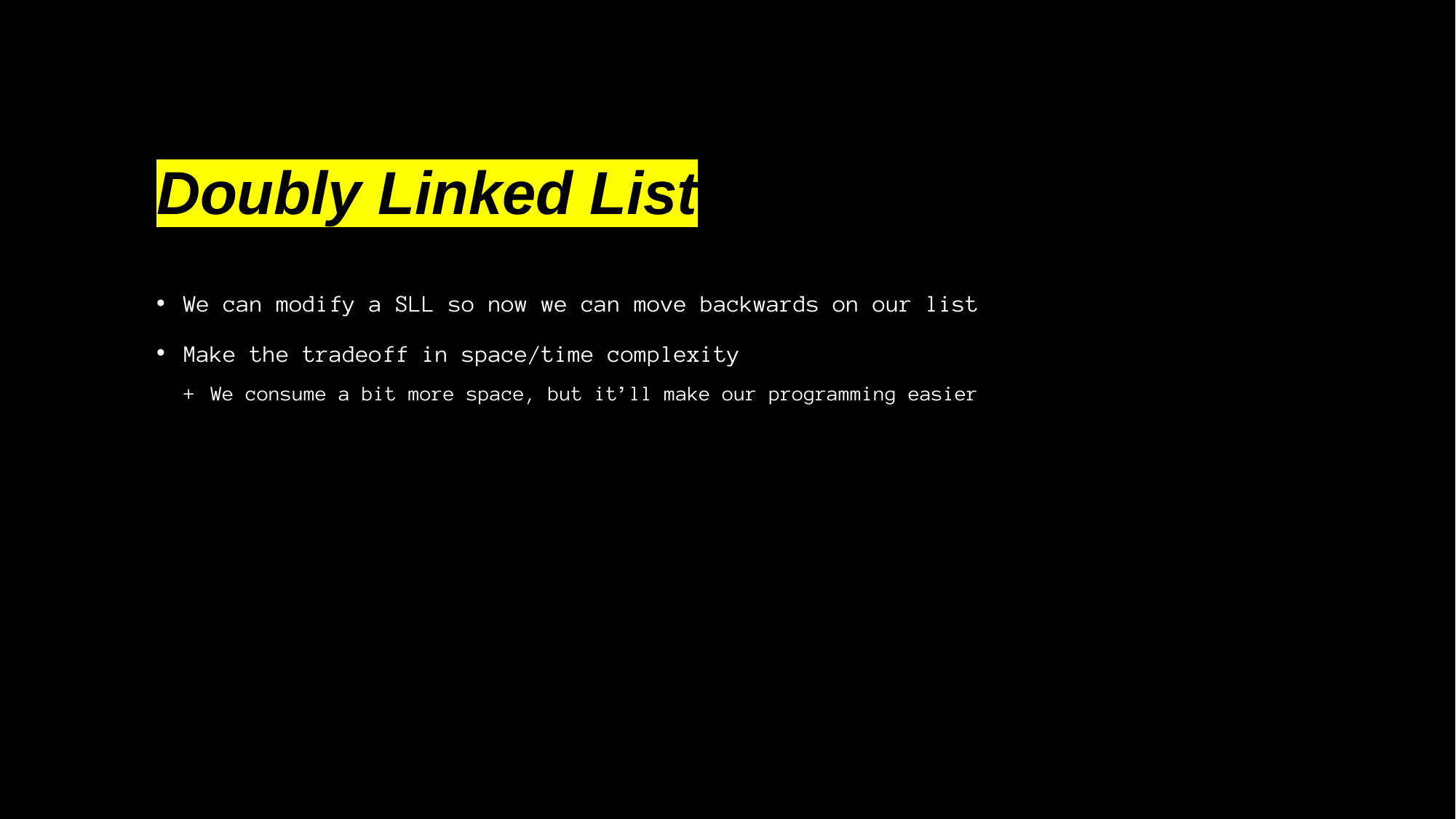

# Doubly Linked List
We can modify a SLL so now we can move backwards on our list
Make the tradeoff in space/time complexity
We consume a bit more space, but it’ll make our programming easier